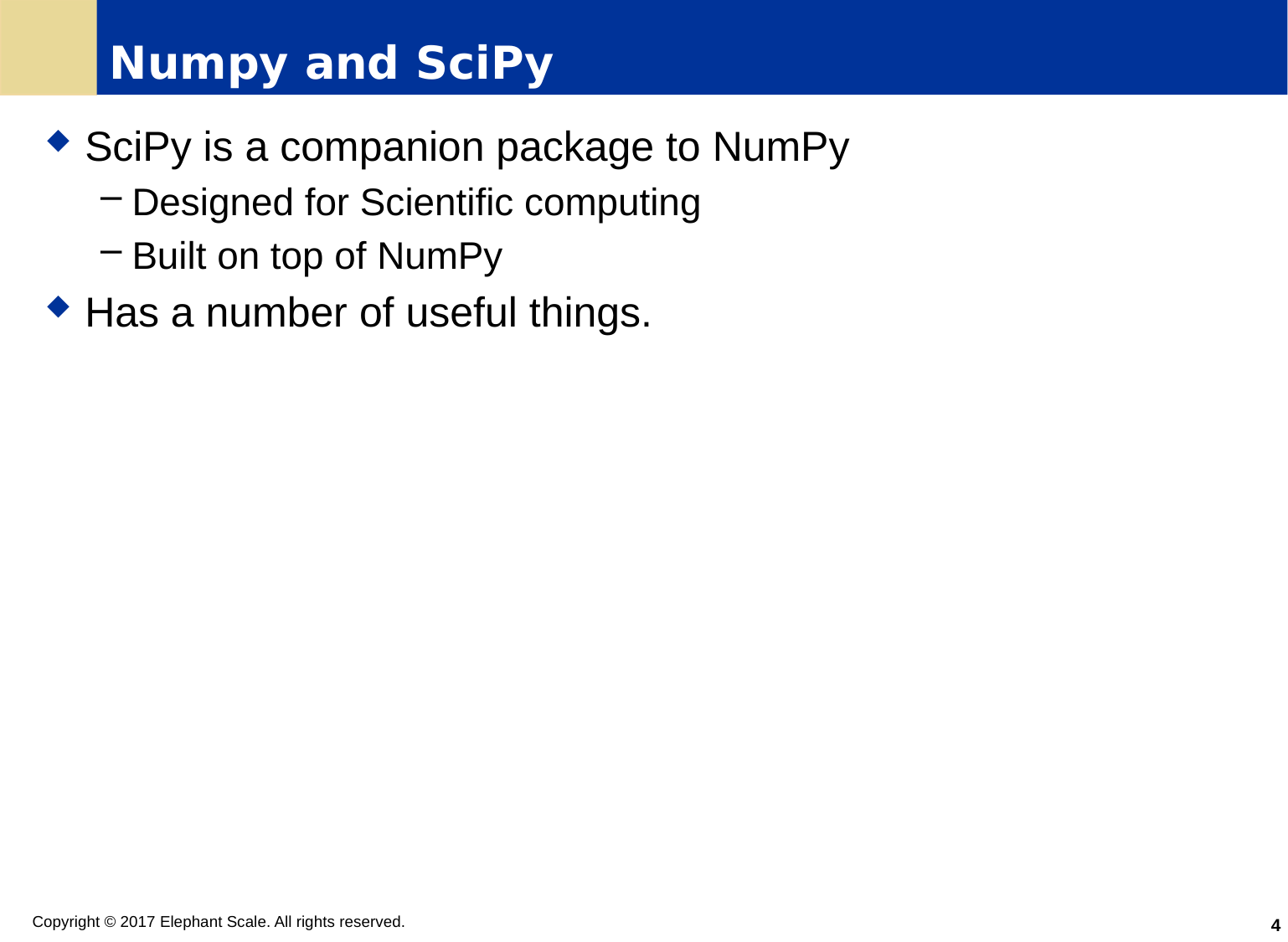

# Numpy and SciPy
SciPy is a companion package to NumPy
Designed for Scientific computing
Built on top of NumPy
Has a number of useful things.
4
Copyright © 2017 Elephant Scale. All rights reserved.